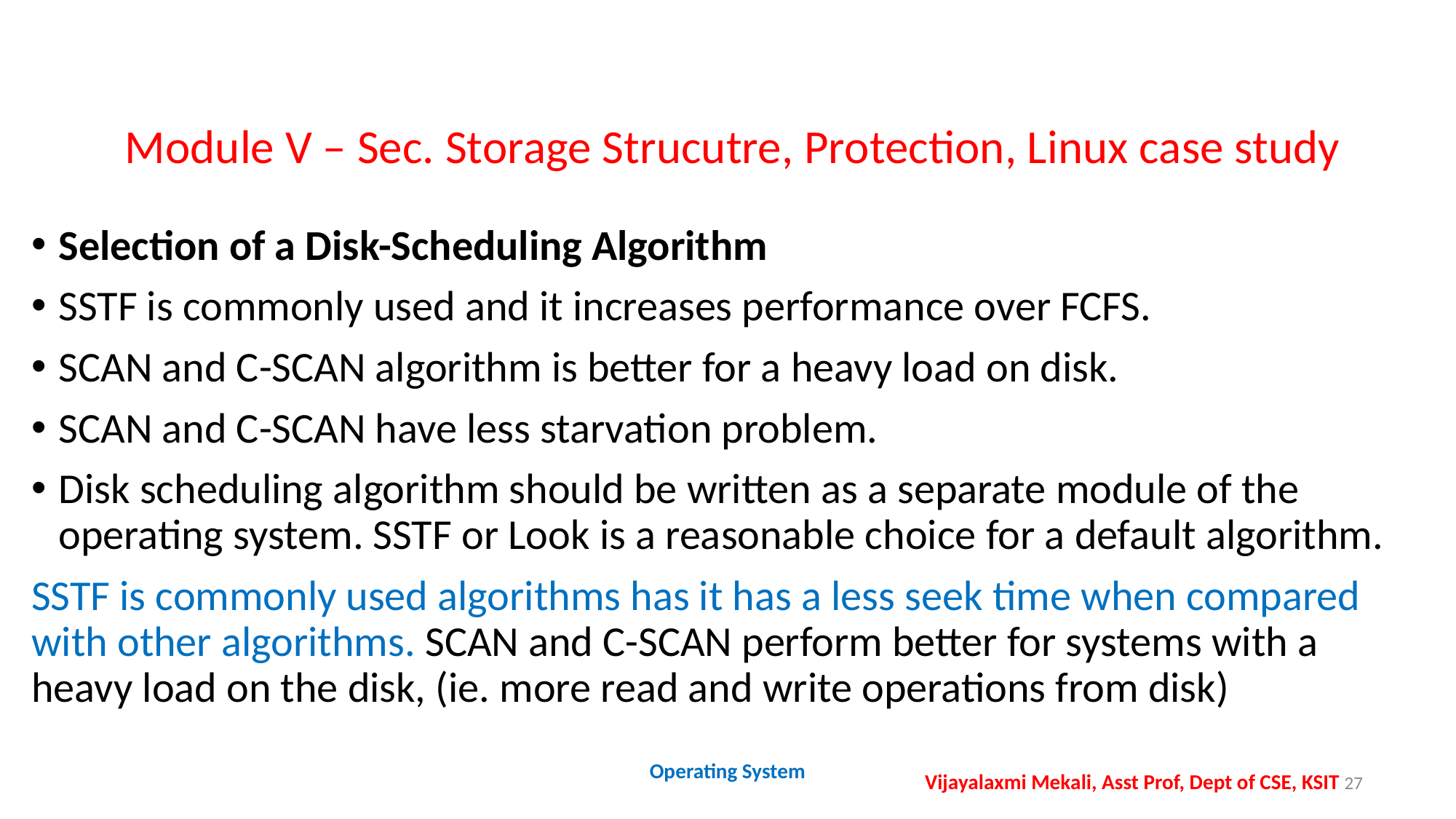

# Module V – Sec. Storage Strucutre, Protection, Linux case study
Selection of a Disk-Scheduling Algorithm
SSTF is commonly used and it increases performance over FCFS.
SCAN and C-SCAN algorithm is better for a heavy load on disk.
SCAN and C-SCAN have less starvation problem.
Disk scheduling algorithm should be written as a separate module of the operating system. SSTF or Look is a reasonable choice for a default algorithm.
SSTF is commonly used algorithms has it has a less seek time when compared with other algorithms. SCAN and C-SCAN perform better for systems with a heavy load on the disk, (ie. more read and write operations from disk)
Operating System

Vijayalaxmi Mekali, Asst Prof, Dept of CSE, KSIT 27